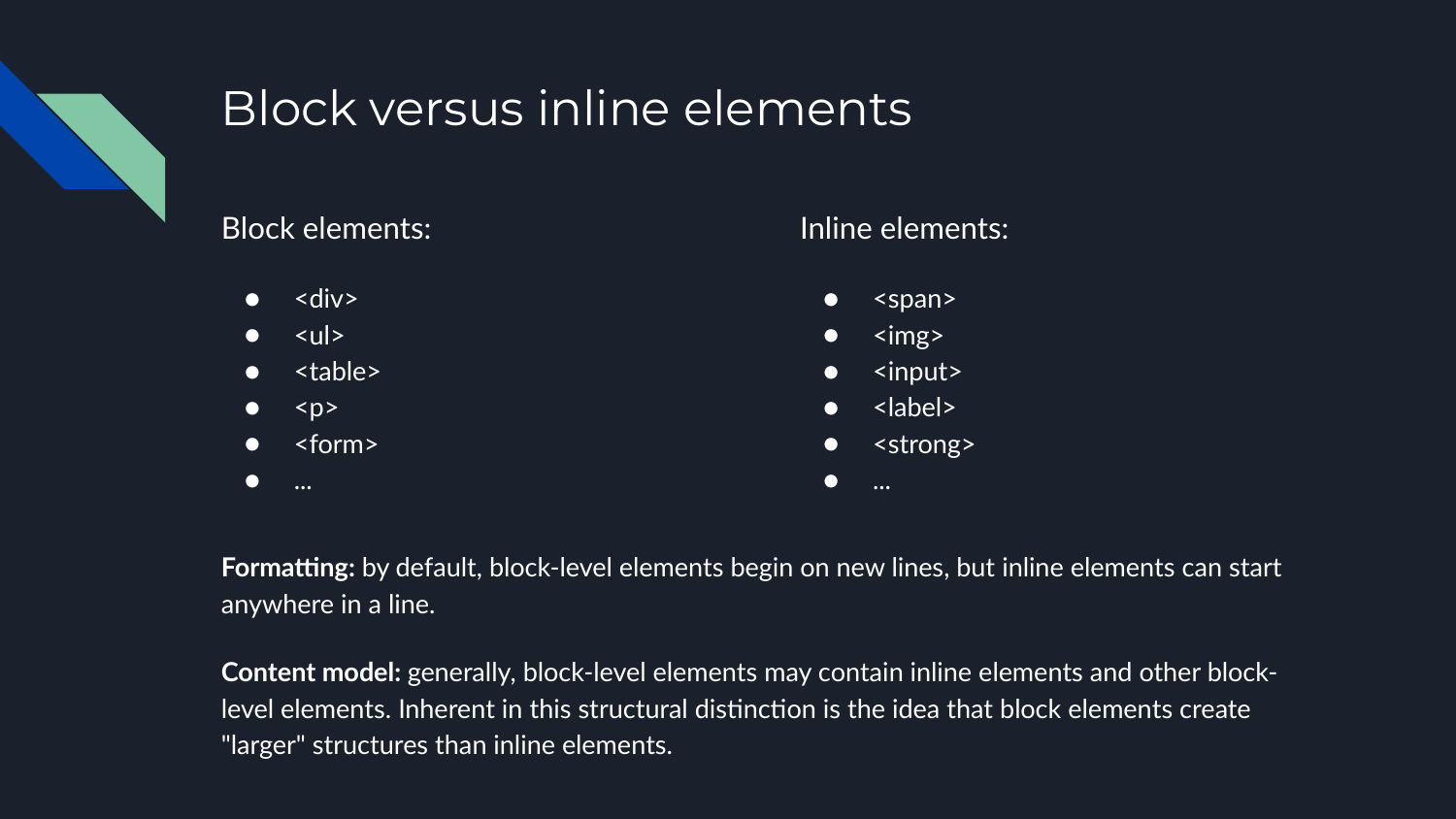

# Block versus inline elements
Block elements:
<div>
<ul>
<table>
<p>
<form>
...
Inline elements:
<span>
<img>
<input>
<label>
<strong>
...
Formatting: by default, block-level elements begin on new lines, but inline elements can start anywhere in a line.
Content model: generally, block-level elements may contain inline elements and other block-level elements. Inherent in this structural distinction is the idea that block elements create "larger" structures than inline elements.